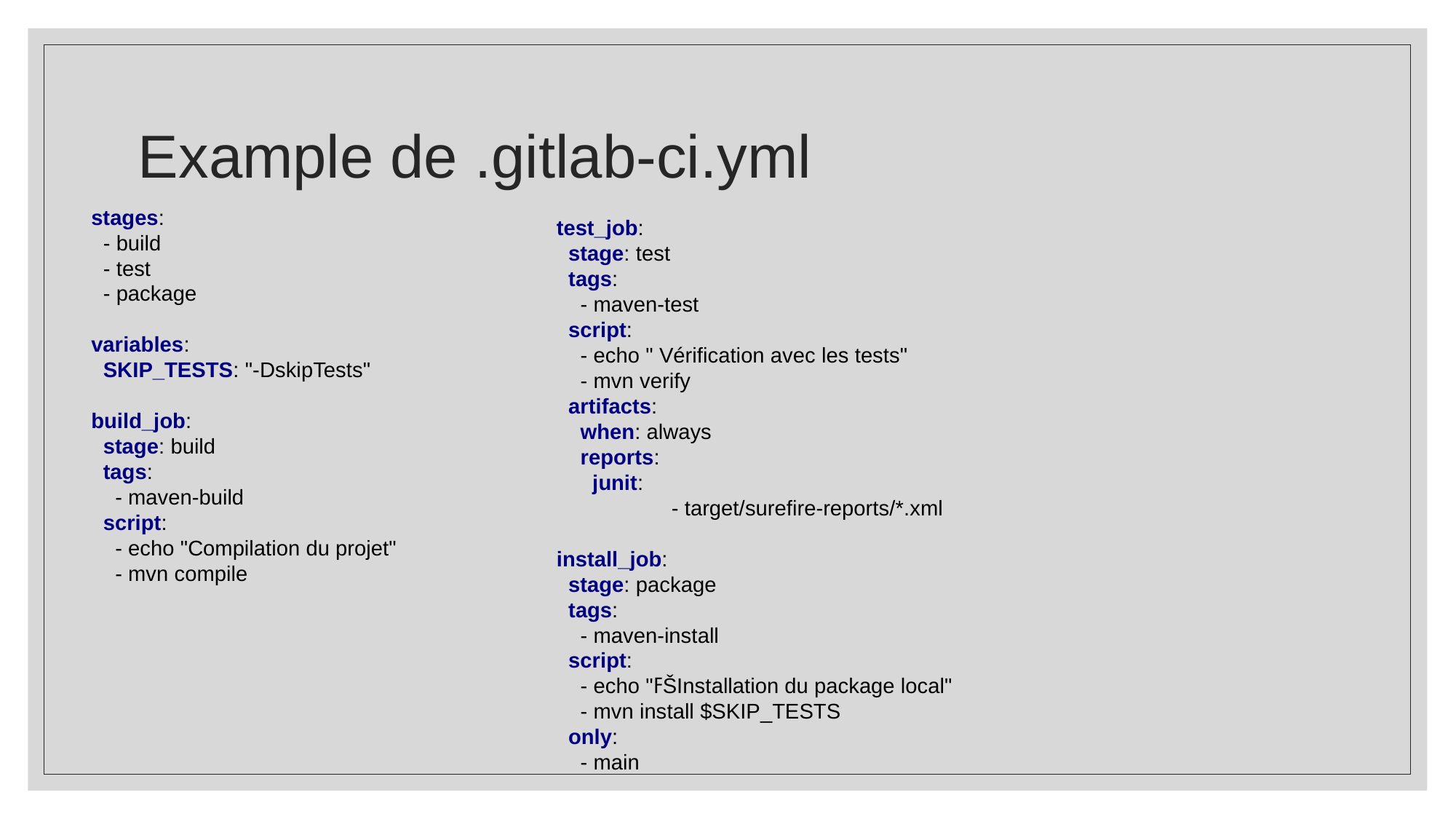

# Example de .gitlab-ci.yml
stages:
  - build
  - test
  - package

variables:
  SKIP_TESTS: "-DskipTests"

build_job:
  stage: build
  tags:
    - maven-build
  script:
    - echo "Compilation du projet"
    - mvn compile

test_job:
  stage: test
  tags:
    - maven-test
  script:
    - echo " Vérification avec les tests"
    - mvn verify
  artifacts:
    when: always
    reports:
      junit:
	 - target/surefire-reports/*.xml

install_job:
  stage: package
  tags:
    - maven-install
  script:
    - echo "ߓŠInstallation du package local"
    - mvn install $SKIP_TESTS
  only:
    - main